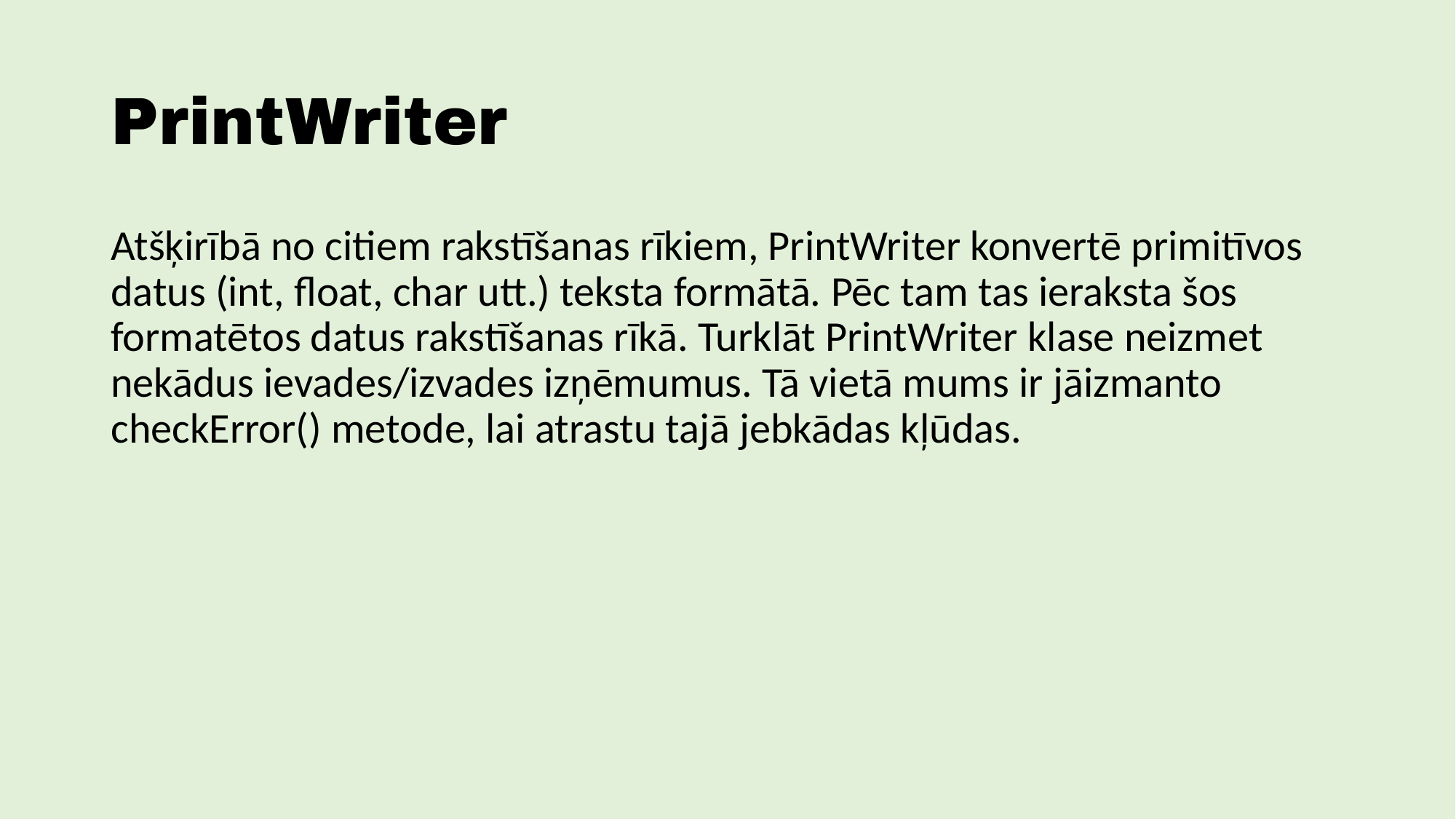

# PrintWriter
Atšķirībā no citiem rakstīšanas rīkiem, PrintWriter konvertē primitīvos datus (int, float, char utt.) teksta formātā. Pēc tam tas ieraksta šos formatētos datus rakstīšanas rīkā. Turklāt PrintWriter klase neizmet nekādus ievades/izvades izņēmumus. Tā vietā mums ir jāizmanto checkError() metode, lai atrastu tajā jebkādas kļūdas.